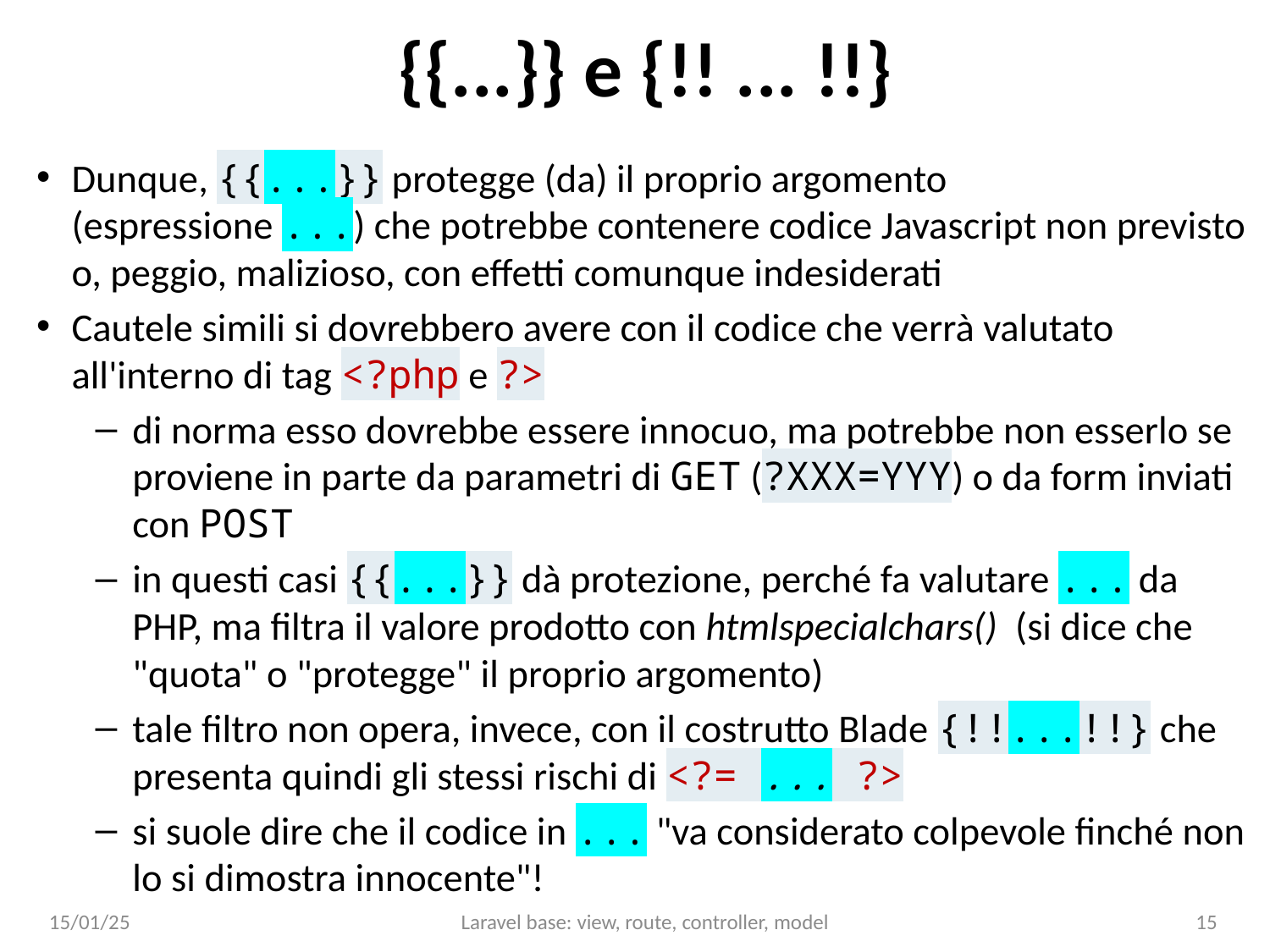

# {{...}} e {!! ... !!}
Dunque, {{...}} protegge (da) il proprio argomento (espressione ...) che potrebbe contenere codice Javascript non previsto o, peggio, malizioso, con effetti comunque indesiderati
Cautele simili si dovrebbero avere con il codice che verrà valutato all'interno di tag <?php e ?>
di norma esso dovrebbe essere innocuo, ma potrebbe non esserlo se proviene in parte da parametri di GET (?XXX=YYY) o da form inviati con POST
in questi casi {{...}} dà protezione, perché fa valutare ... da PHP, ma filtra il valore prodotto con htmlspecialchars()  (si dice che "quota" o "protegge" il proprio argomento)
tale filtro non opera, invece, con il costrutto Blade {!!...!!} che presenta quindi gli stessi rischi di <?= ... ?>
si suole dire che il codice in ... "va considerato colpevole finché non lo si dimostra innocente"!
15/01/25
Laravel base: view, route, controller, model
15